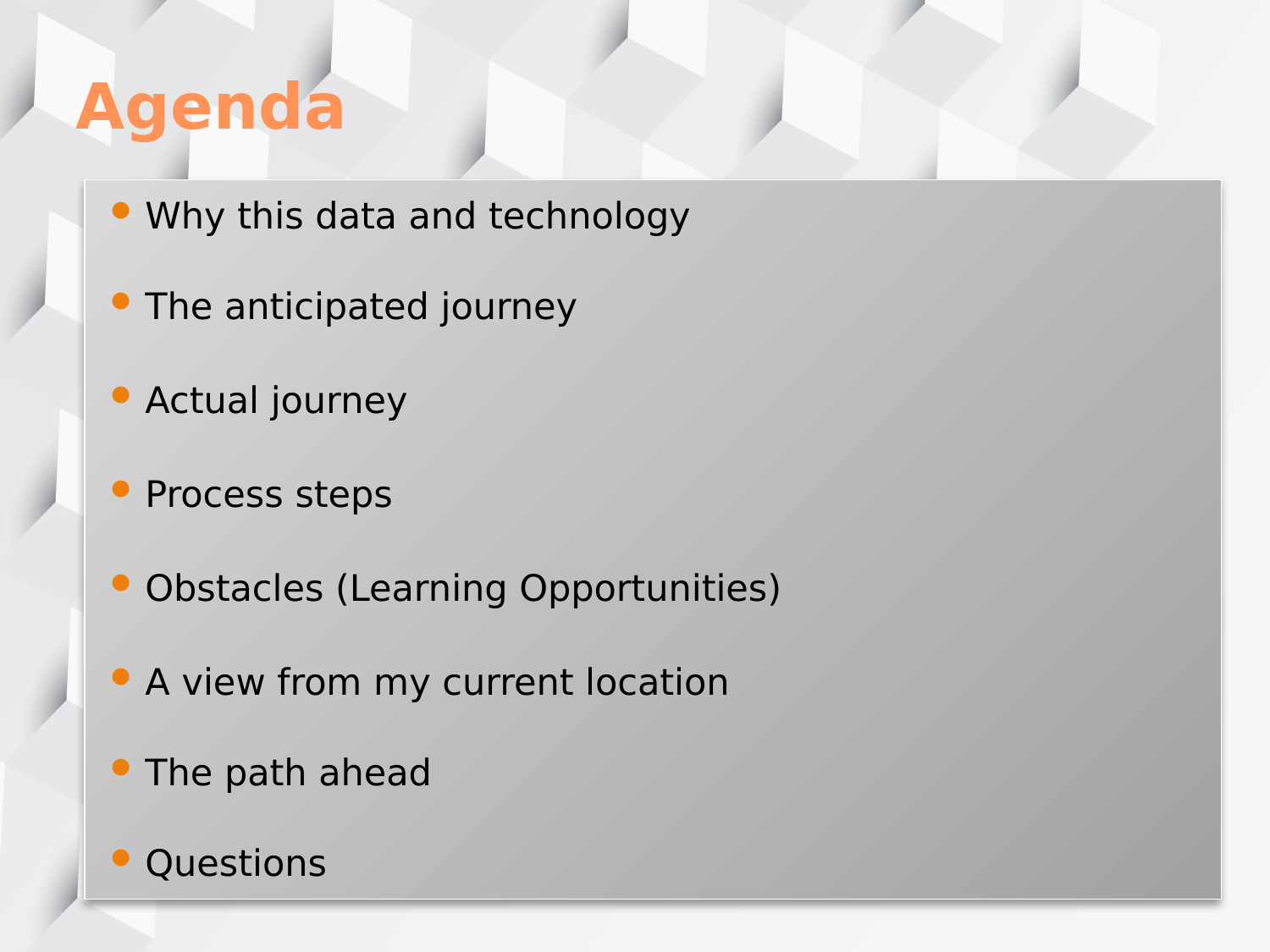

# Agenda
Why this data and technology
The anticipated journey

Actual journey

Process steps

Obstacles (Learning Opportunities)

A view from my current location
The path ahead
Questions